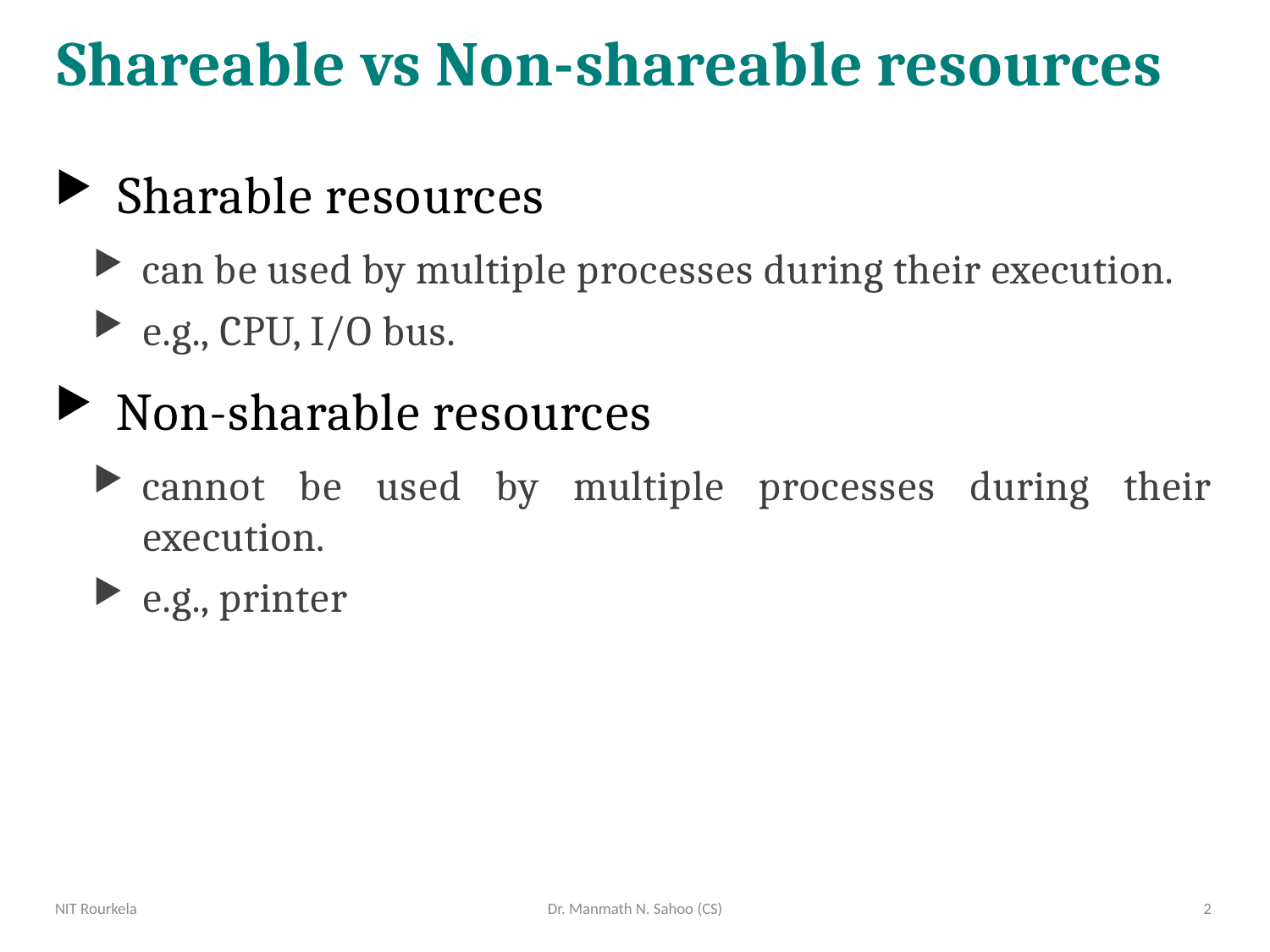

# Shareable vs Non-shareable resources
Sharable resources
can be used by multiple processes during their execution.
e.g., CPU, I/O bus.
Non-sharable resources
cannot be used by multiple processes during their execution.
e.g., printer
NIT Rourkela
Dr. Manmath N. Sahoo (CS)
2